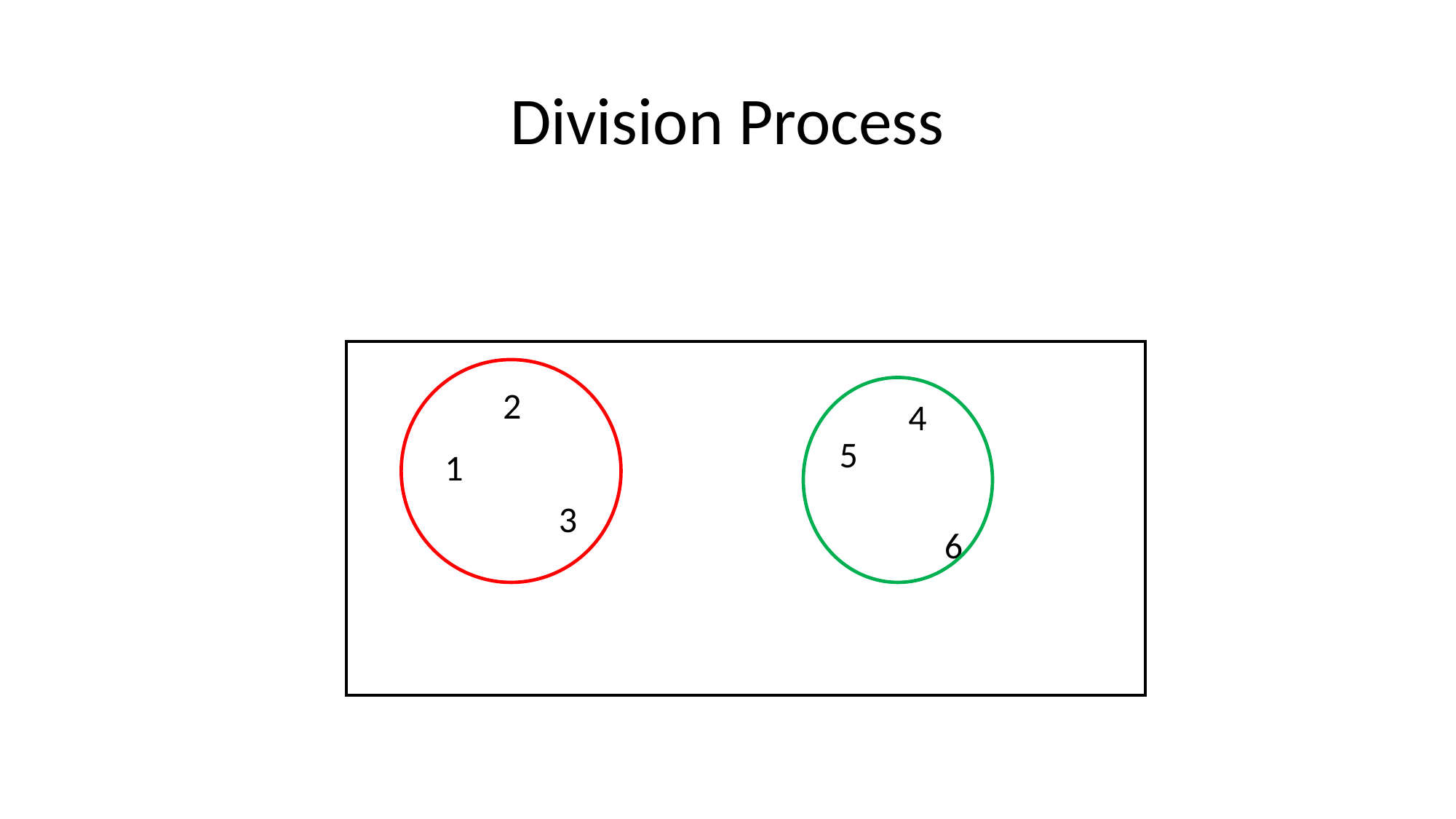

# Division Process

2

4
5
1
3
6